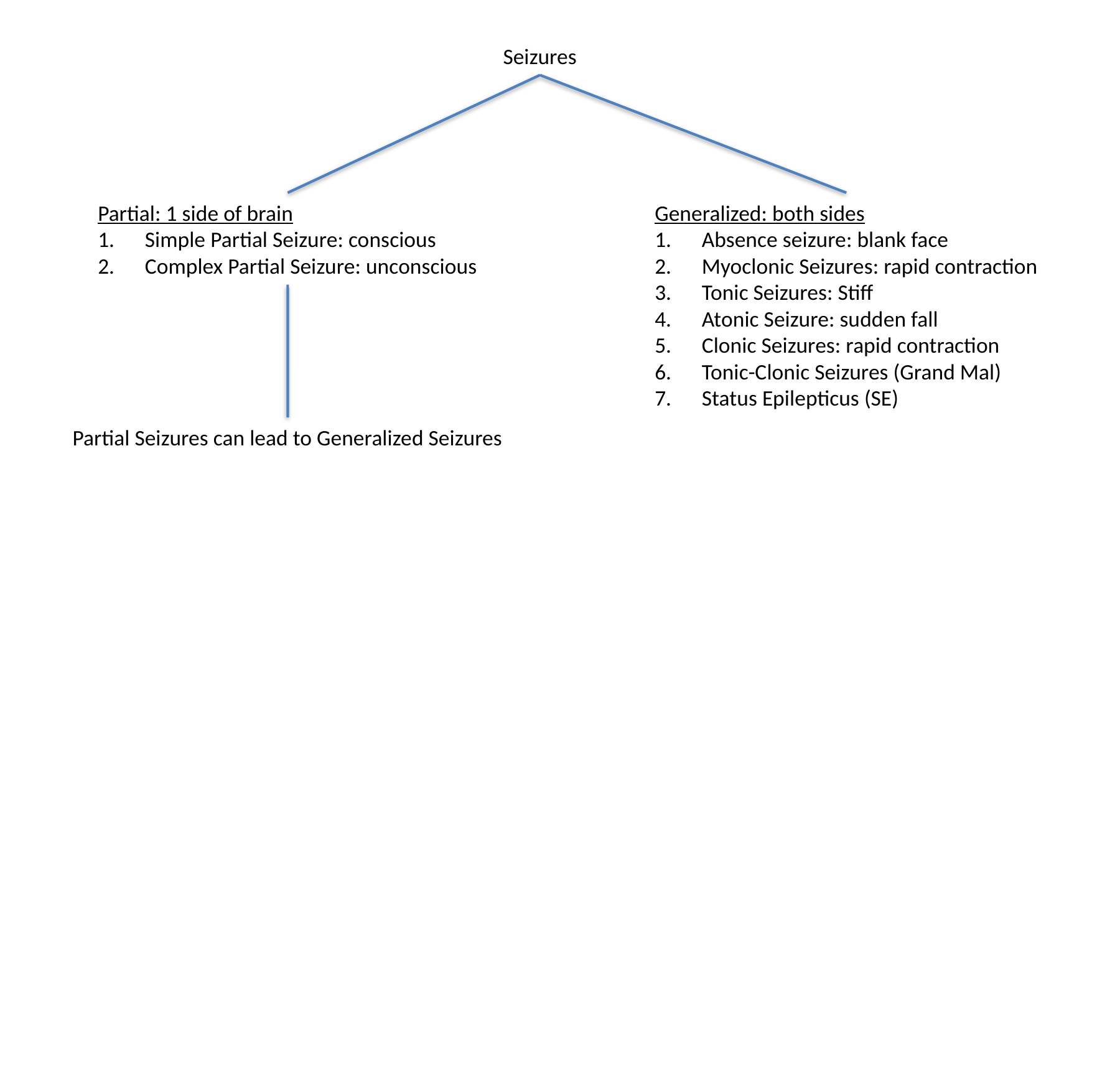

Seizures
Partial: 1 side of brain
Simple Partial Seizure: conscious
Complex Partial Seizure: unconscious
Generalized: both sides
Absence seizure: blank face
Myoclonic Seizures: rapid contraction
Tonic Seizures: Stiff
Atonic Seizure: sudden fall
Clonic Seizures: rapid contraction
Tonic-Clonic Seizures (Grand Mal)
Status Epilepticus (SE)

Partial Seizures can lead to Generalized Seizures